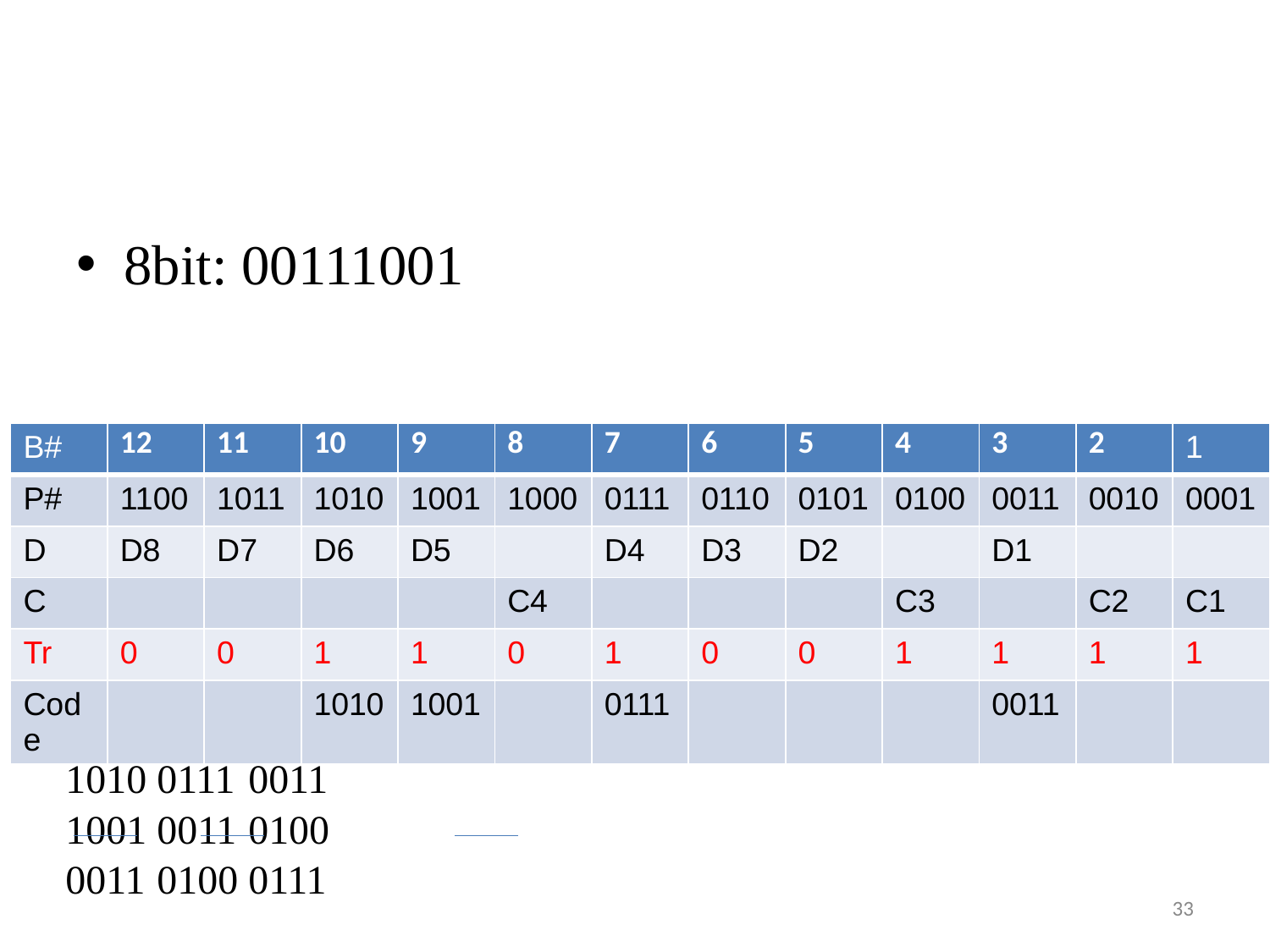

#
8bit: 00111001

| B# | 12 | 11 | 10 | 9 | 8 | 7 | 6 | 5 | 4 | 3 | 2 | 1 |
| --- | --- | --- | --- | --- | --- | --- | --- | --- | --- | --- | --- | --- |
| P# | 1100 | 1011 | 1010 | 1001 | 1000 | 0111 | 0110 | 0101 | 0100 | 0011 | 0010 | 0001 |
| D | D8 | D7 | D6 | D5 |  | D4 | D3 | D2 |  | D1 |  |  |
| C |  |  |  |  | C4 |  |  |  | C3 |  | C2 | C1 |
| Tr | 0 | 0 | 1 | 1 | 0 | 1 | 0 | 0 | 1 | 1 | 1 | 1 |
| Code |  |  | 1010 | 1001 |  | 0111 |  |  |  | 0011 |  |  |
1010	0111		0011
1001	0011		0100
0011	0100		0111

33